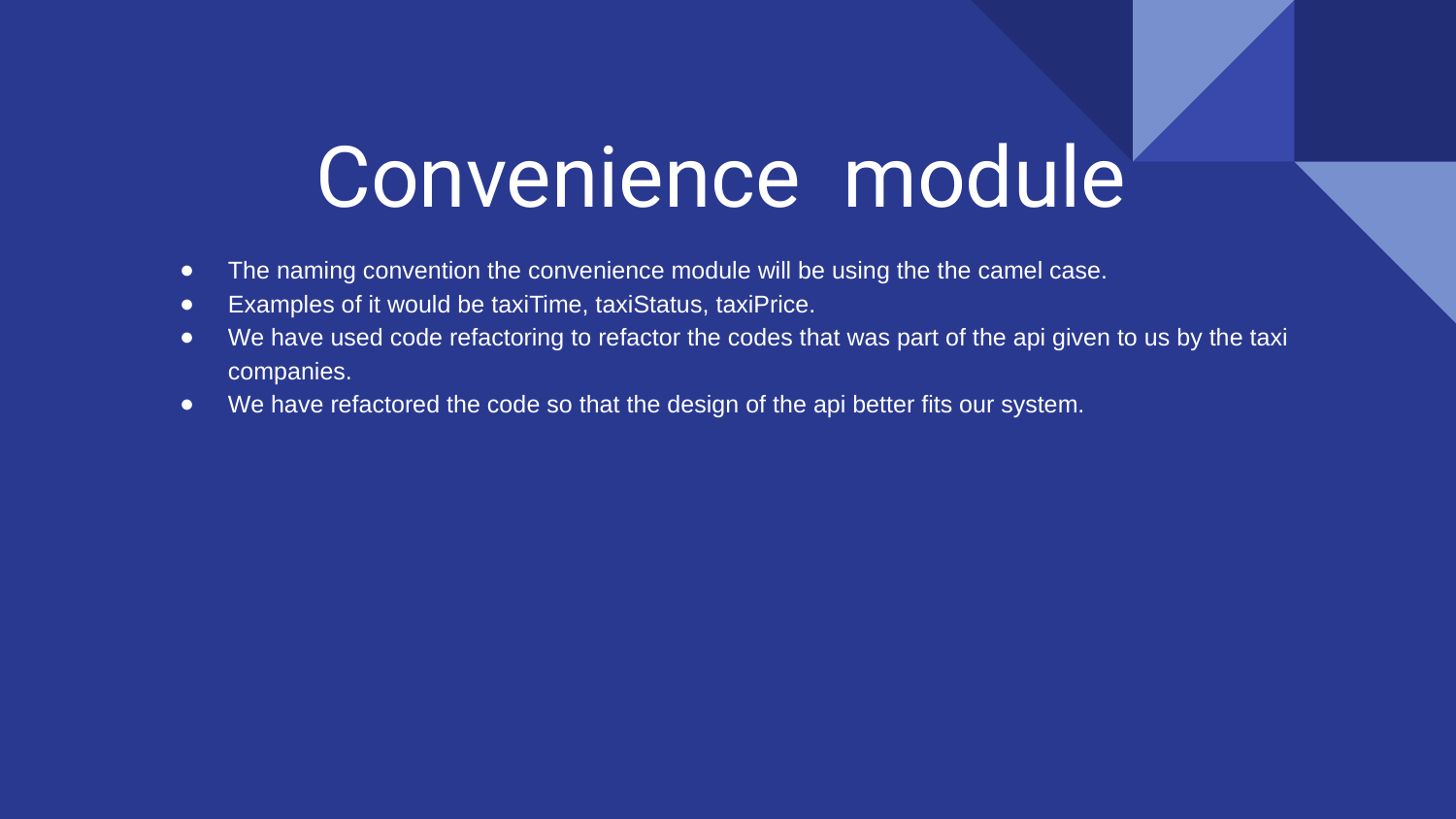

# Convenience  module
The naming convention the convenience module will be using the the camel case.
Examples of it would be taxiTime, taxiStatus, taxiPrice.
We have used code refactoring to refactor the codes that was part of the api given to us by the taxi companies.
We have refactored the code so that the design of the api better fits our system.